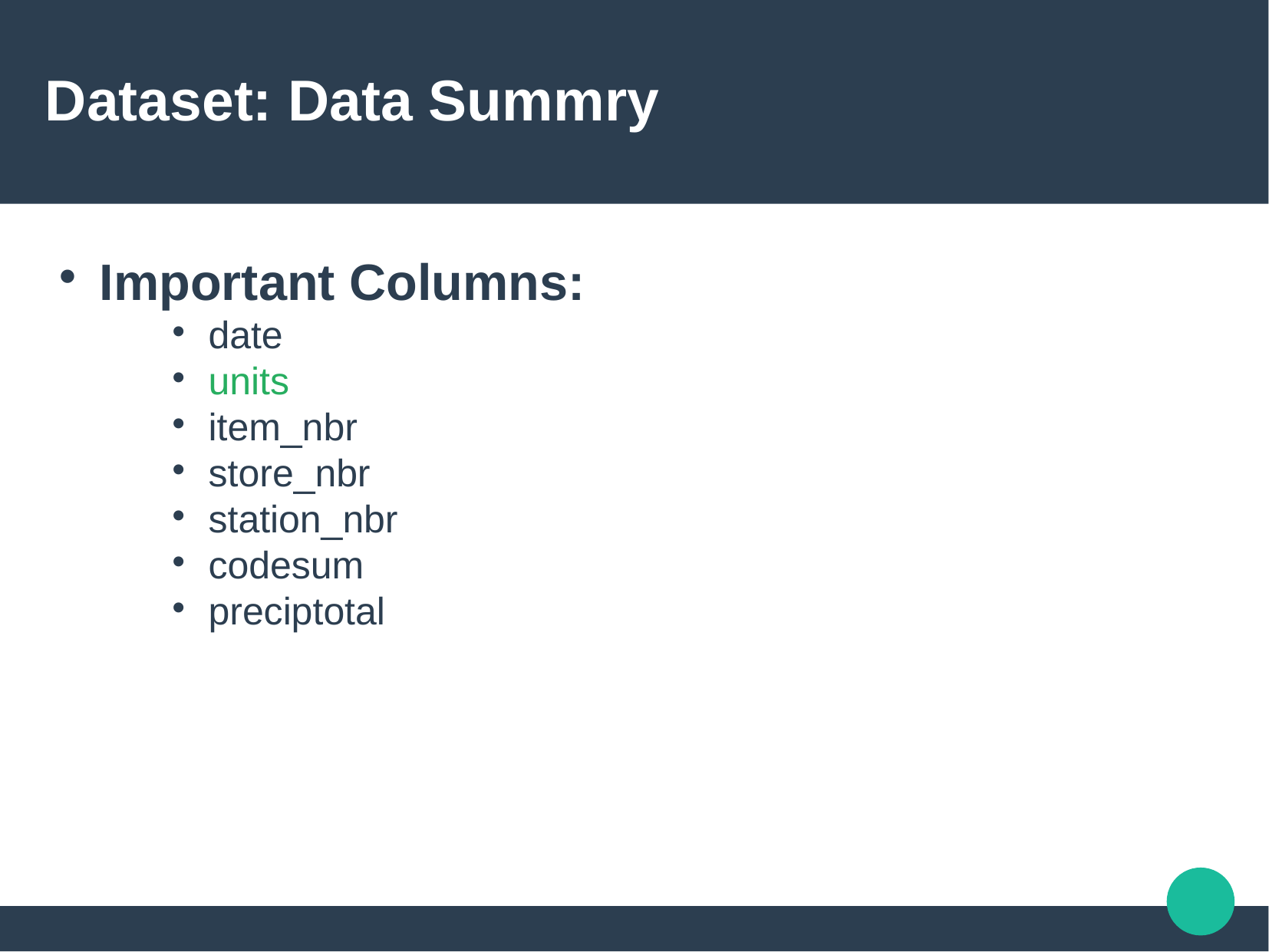

Dataset: Data Summry
Important Columns:
date
units
item_nbr
store_nbr
station_nbr
codesum
preciptotal